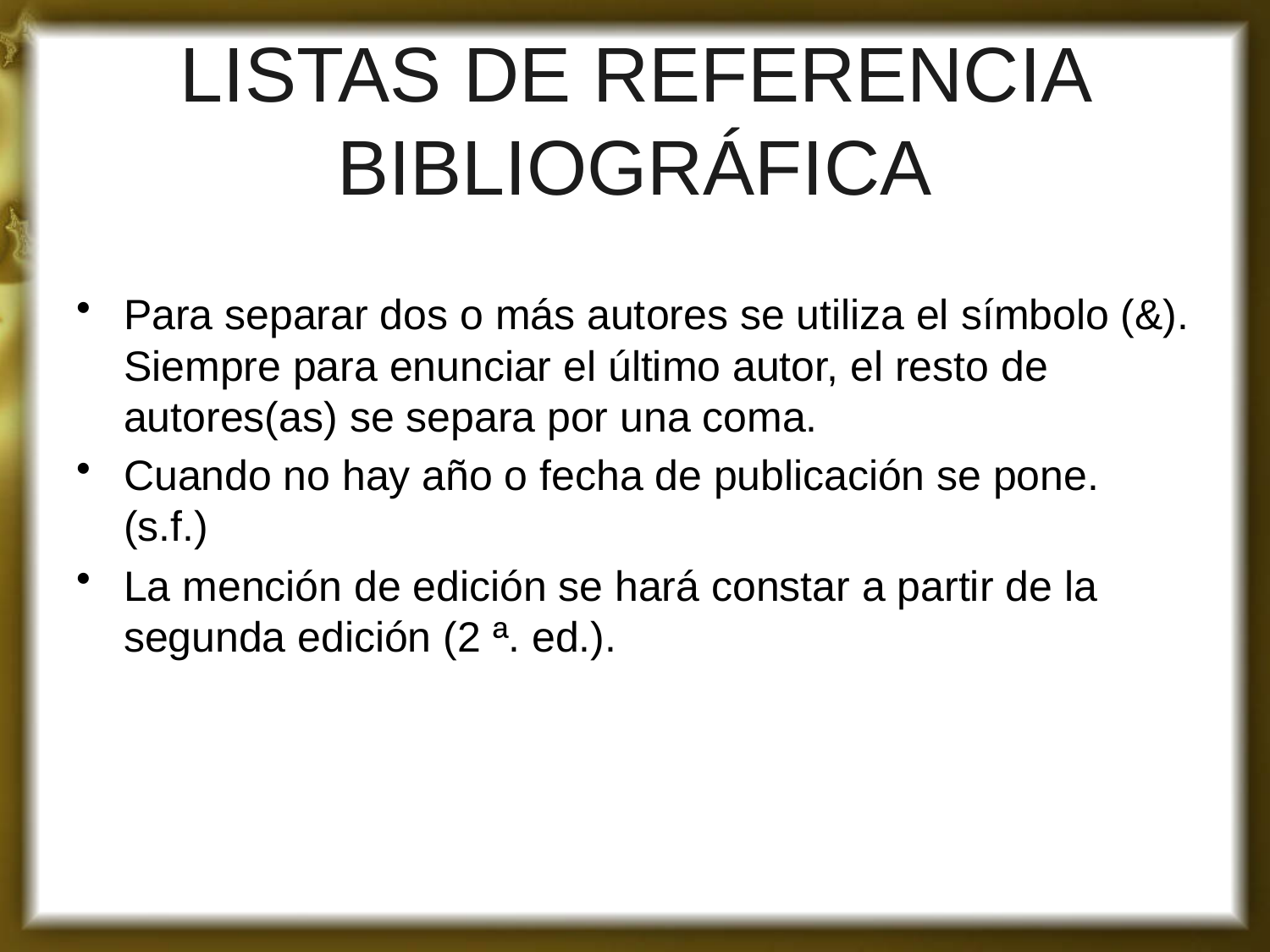

# LISTAS DE REFERENCIA BIBLIOGRÁFICA

Para separar dos o más autores se utiliza el símbolo (&). Siempre para enunciar el último autor, el resto de autores(as) se separa por una coma.
Cuando no hay año o fecha de publicación se pone. (s.f.)
La mención de edición se hará constar a partir de la segunda edición (2 ª. ed.).